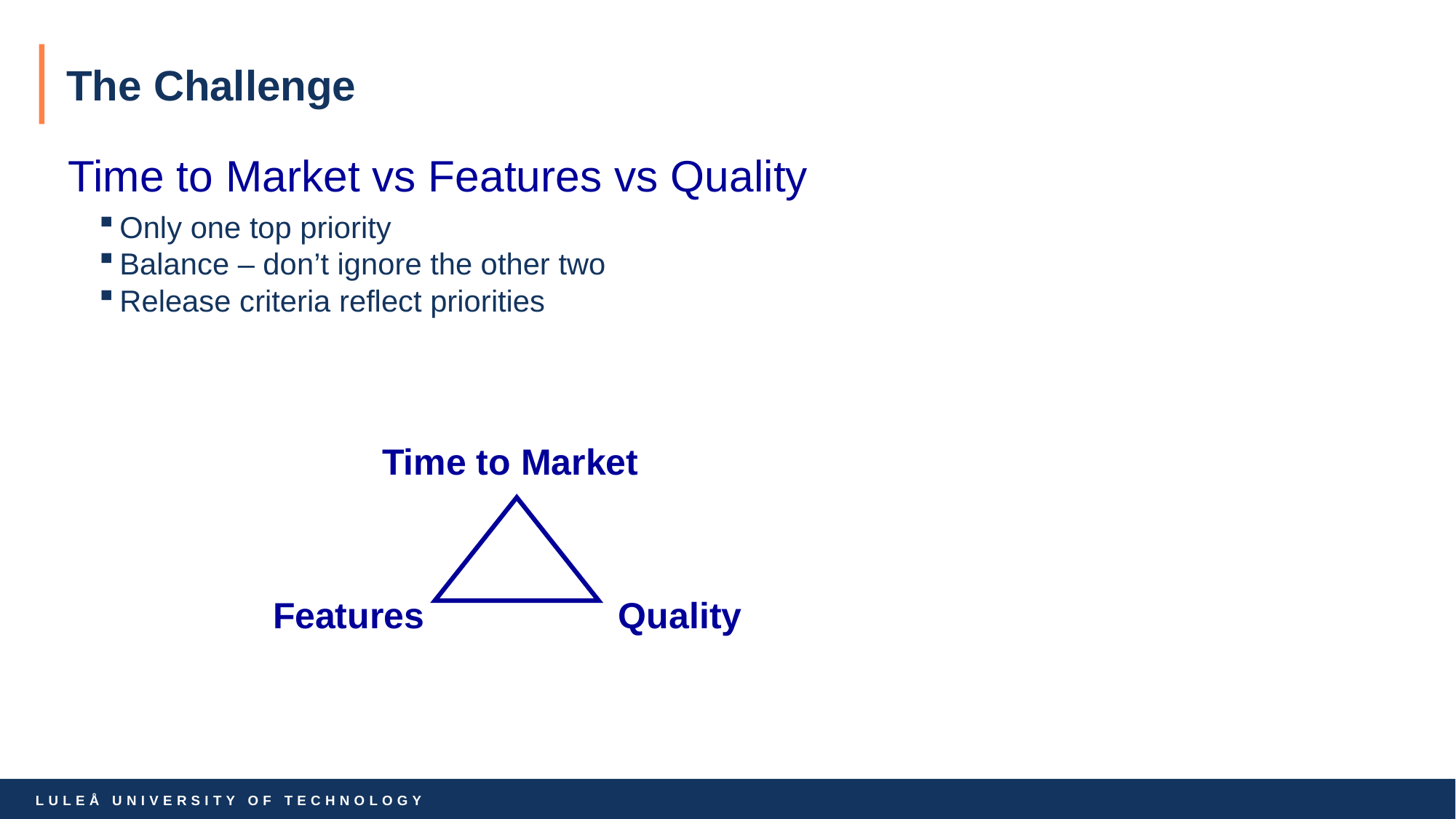

# The Challenge
Time to Market vs Features vs Quality
Only one top priority
Balance – don’t ignore the other two
Release criteria reflect priorities
Time to Market

Features
Quality
44